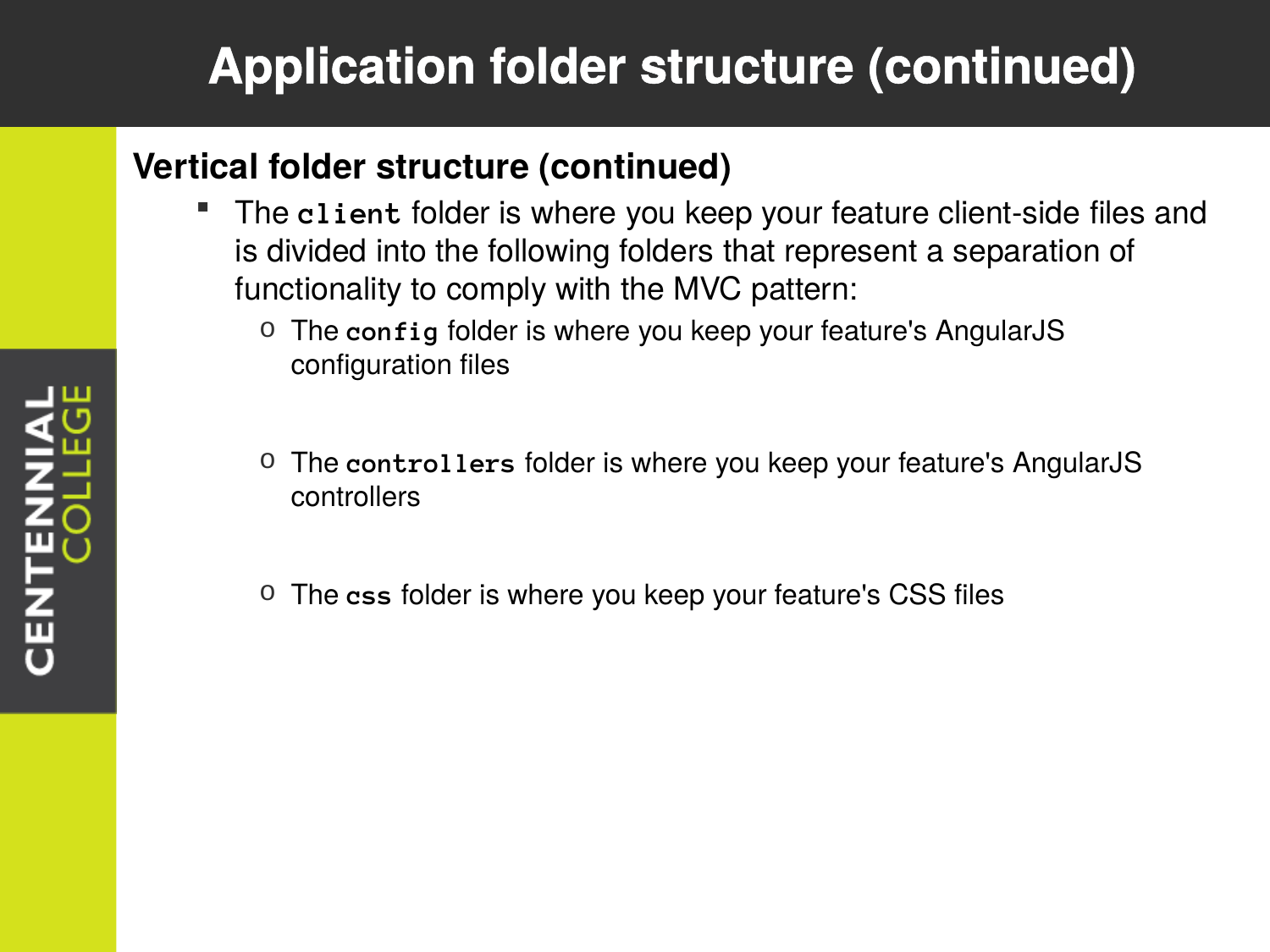

# Application folder structure (continued)
Vertical folder structure (continued)
The client folder is where you keep your feature client-side files and is divided into the following folders that represent a separation of functionality to comply with the MVC pattern:
The config folder is where you keep your feature's AngularJS configuration files

The controllers folder is where you keep your feature's AngularJS controllers

The css folder is where you keep your feature's CSS files